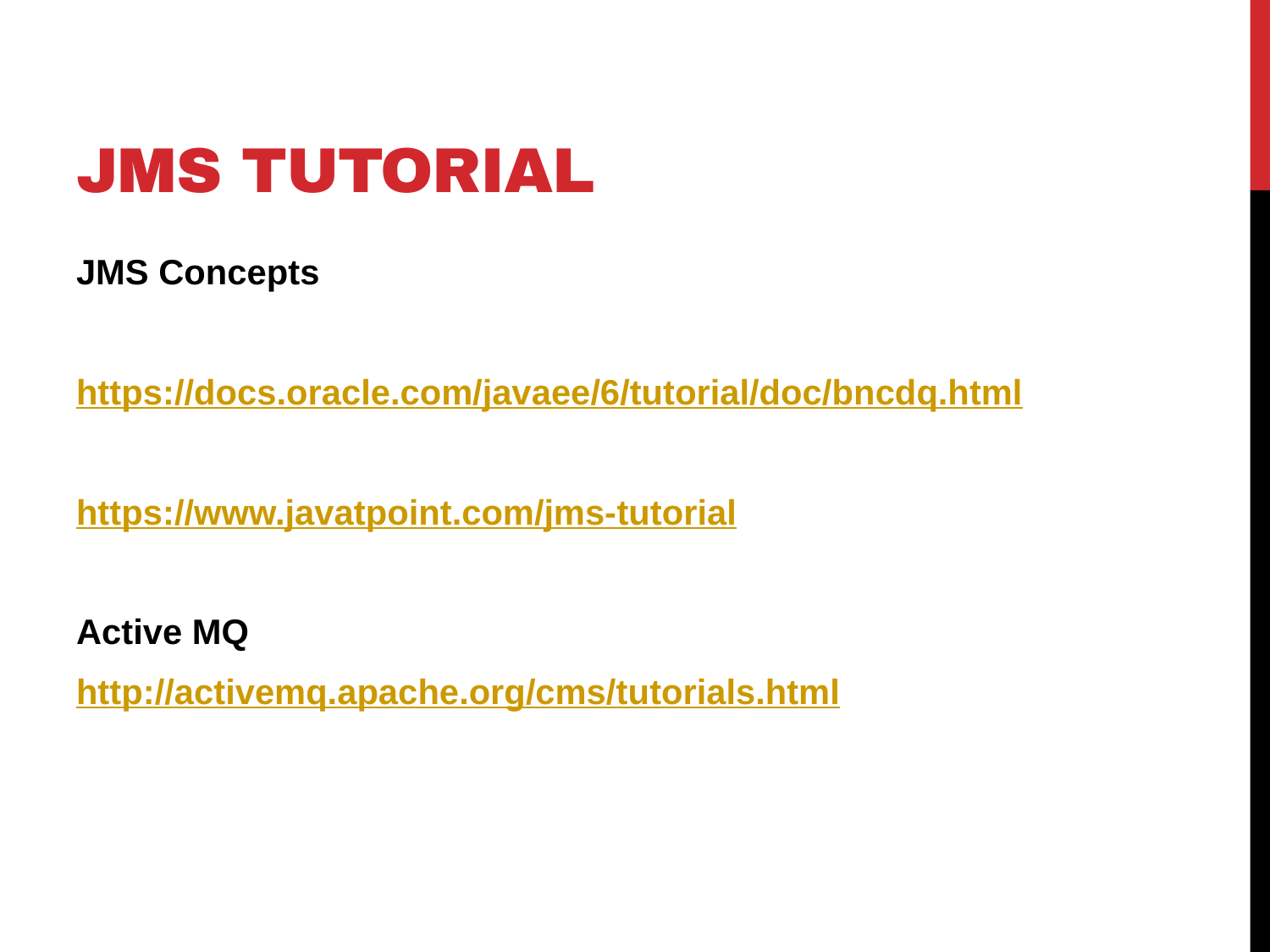

# JMS Tutorial
JMS Concepts

https://docs.oracle.com/javaee/6/tutorial/doc/bncdq.html

https://www.javatpoint.com/jms-tutorial

Active MQ
http://activemq.apache.org/cms/tutorials.html